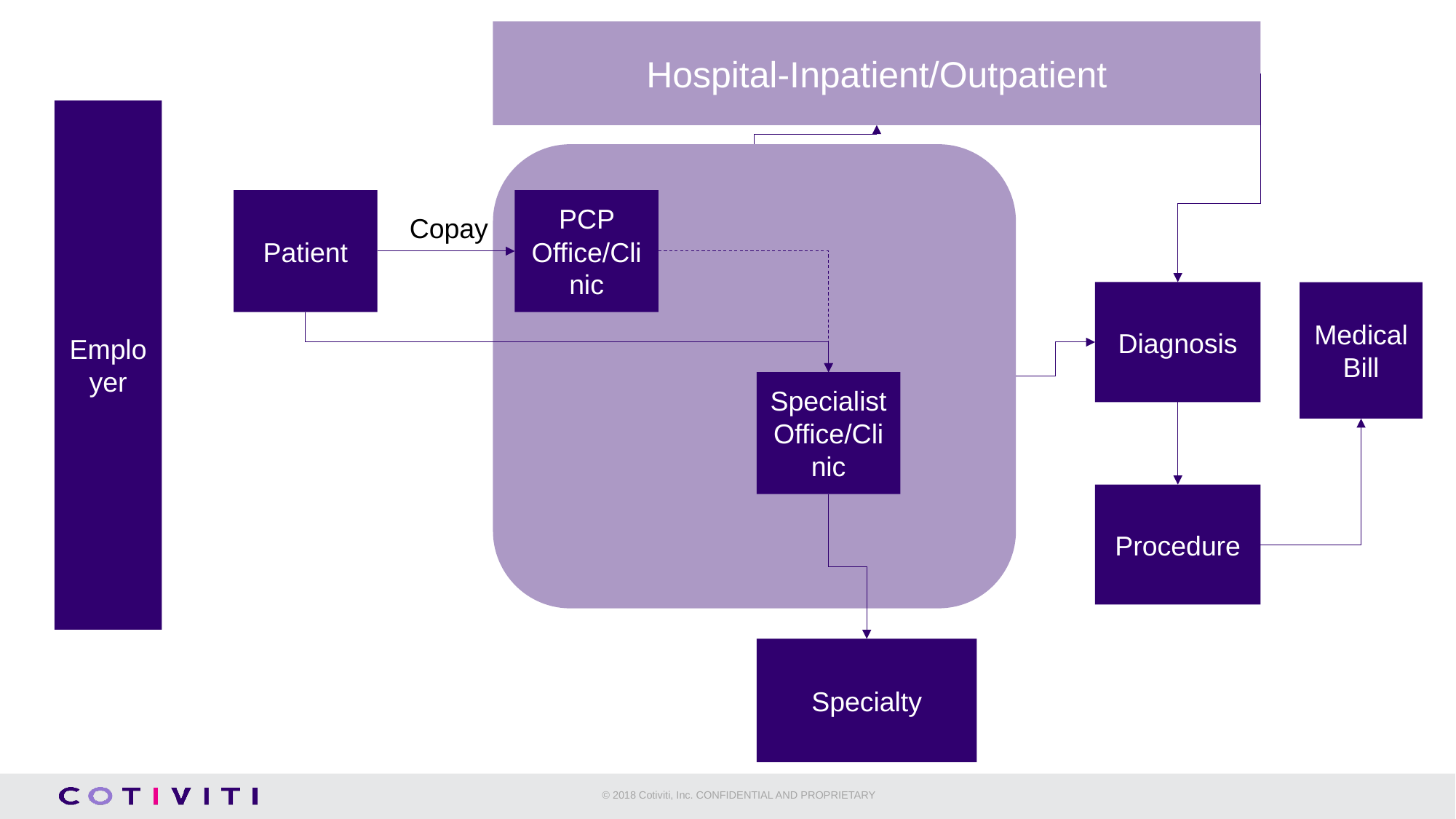

Hospital-Inpatient/Outpatient
Employer

Patient
PCP Office/Clinic
Copay
Diagnosis
Medical Bill
Specialist Office/Clinic
Procedure
Specialty